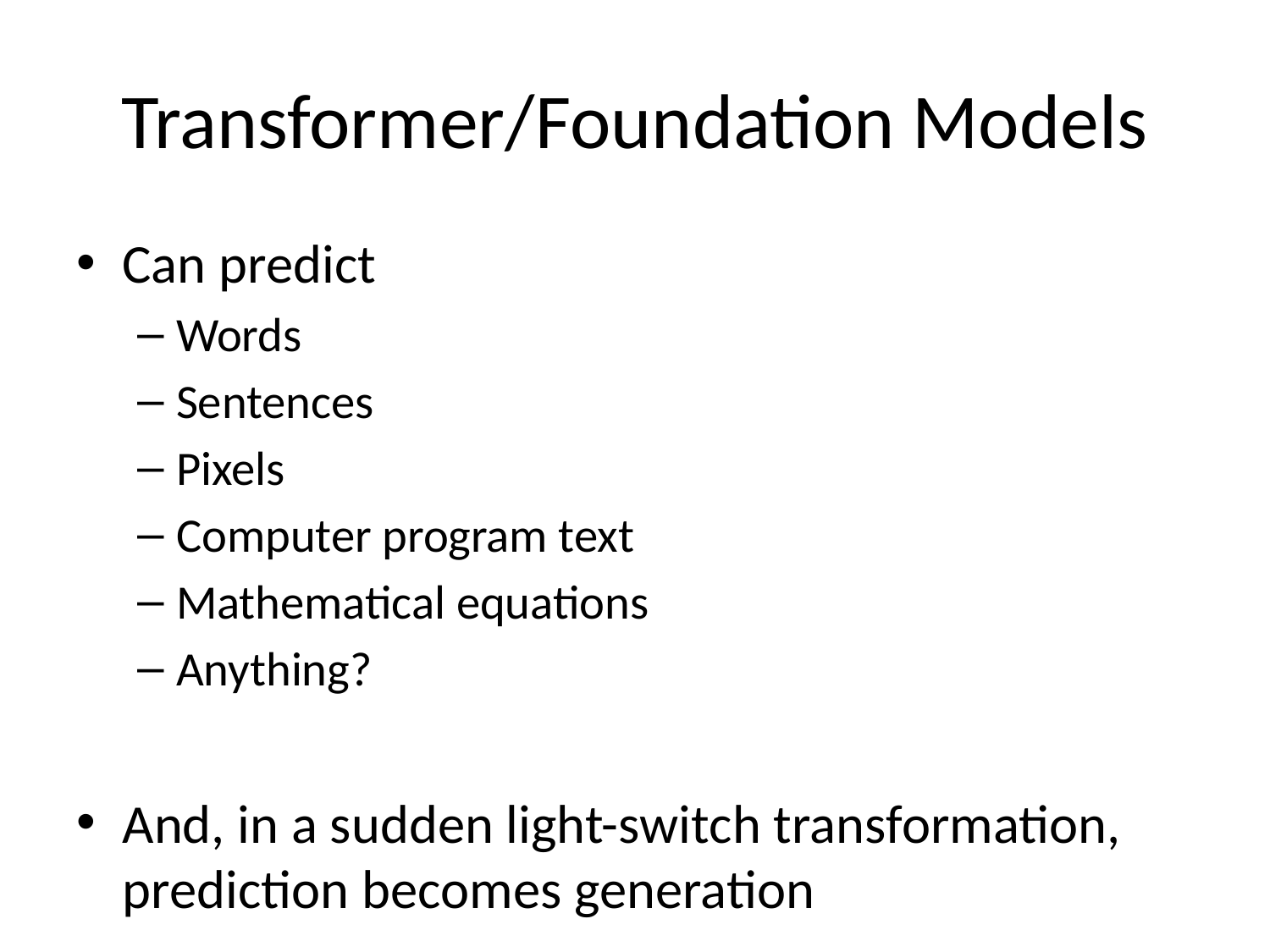

# Transformer/Foundation Models
Can predict
Words
Sentences
Pixels
Computer program text
Mathematical equations
Anything?

And, in a sudden light-switch transformation, prediction becomes generation